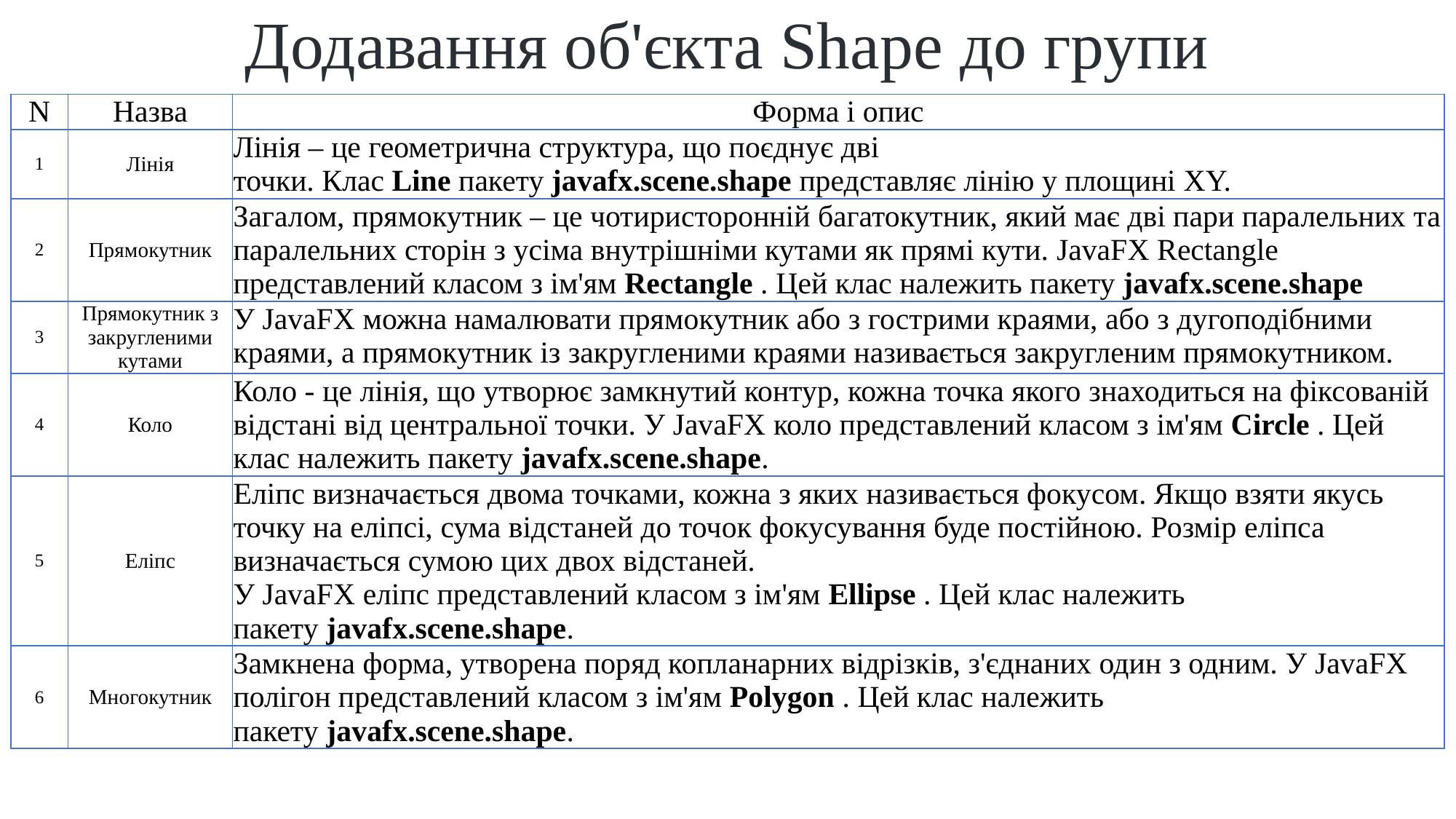

# Додавання об'єкта Shape до групи
| N | Назва | Форма і опис |
| --- | --- | --- |
| 1 | Лінія | Лінія – це геометрична структура, що поєднує дві точки. Клас Line пакету javafx.scene.shape представляє лінію у площині XY. |
| 2 | Прямокутник | Загалом, прямокутник – це чотиристоронній багатокутник, який має дві пари паралельних та паралельних сторін з усіма внутрішніми кутами як прямі кути. JavaFX Rectangle представлений класом з ім'ям Rectangle . Цей клас належить пакету javafx.scene.shape |
| 3 | Прямокутник з закругленими кутами | У JavaFX можна намалювати прямокутник або з гострими краями, або з дугоподібними краями, а прямокутник із закругленими краями називається закругленим прямокутником. |
| 4 | Коло | Коло - це лінія, що утворює замкнутий контур, кожна точка якого знаходиться на фіксованій відстані від центральної точки. У JavaFX коло представлений класом з ім'ям Circle . Цей клас належить пакету javafx.scene.shape. |
| 5 | Еліпс | Еліпс визначається двома точками, кожна з яких називається фокусом. Якщо взяти якусь точку на еліпсі, сума відстаней до точок фокусування буде постійною. Розмір еліпса визначається сумою цих двох відстаней. У JavaFX еліпс представлений класом з ім'ям Ellipse . Цей клас належить пакету javafx.scene.shape. |
| 6 | Многокутник | Замкнена форма, утворена поряд копланарних відрізків, з'єднаних один з одним. У JavaFX полігон представлений класом з ім'ям Polygon . Цей клас належить пакету javafx.scene.shape. |